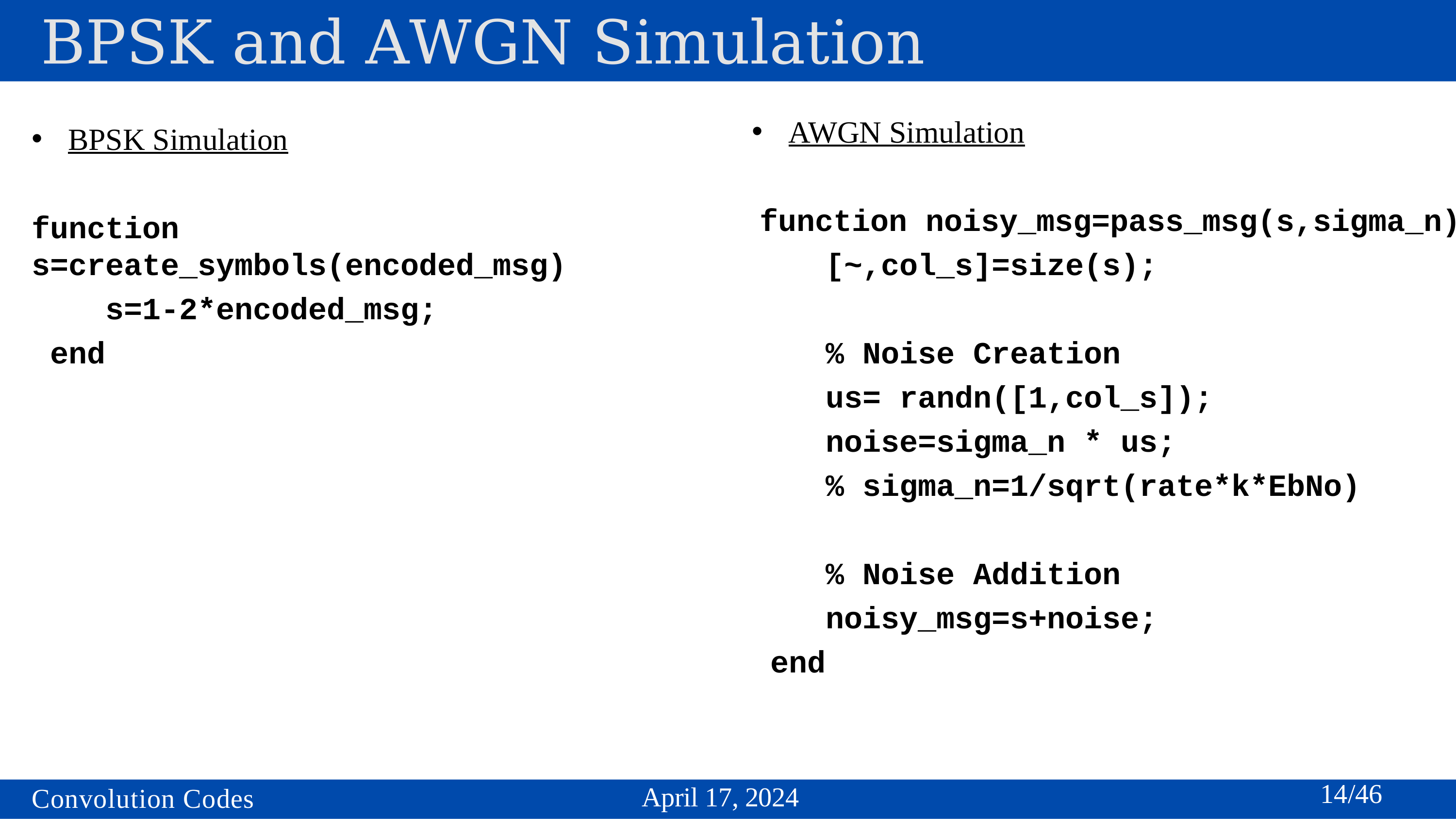

# BPSK and AWGN Simulation
AWGN Simulation

 function noisy_msg=pass_msg(s,sigma_n)
    [~,col_s]=size(s);

    % Noise Creation
    us= randn([1,col_s]);
    noise=sigma_n * us;
    % sigma_n=1/sqrt(rate*k*EbNo)

    % Noise Addition
    noisy_msg=s+noise;
 end

BPSK Simulation

function s=create_symbols(encoded_msg)
    s=1-2*encoded_msg;
 end

14/46
April 17, 2024
Convolution Codes